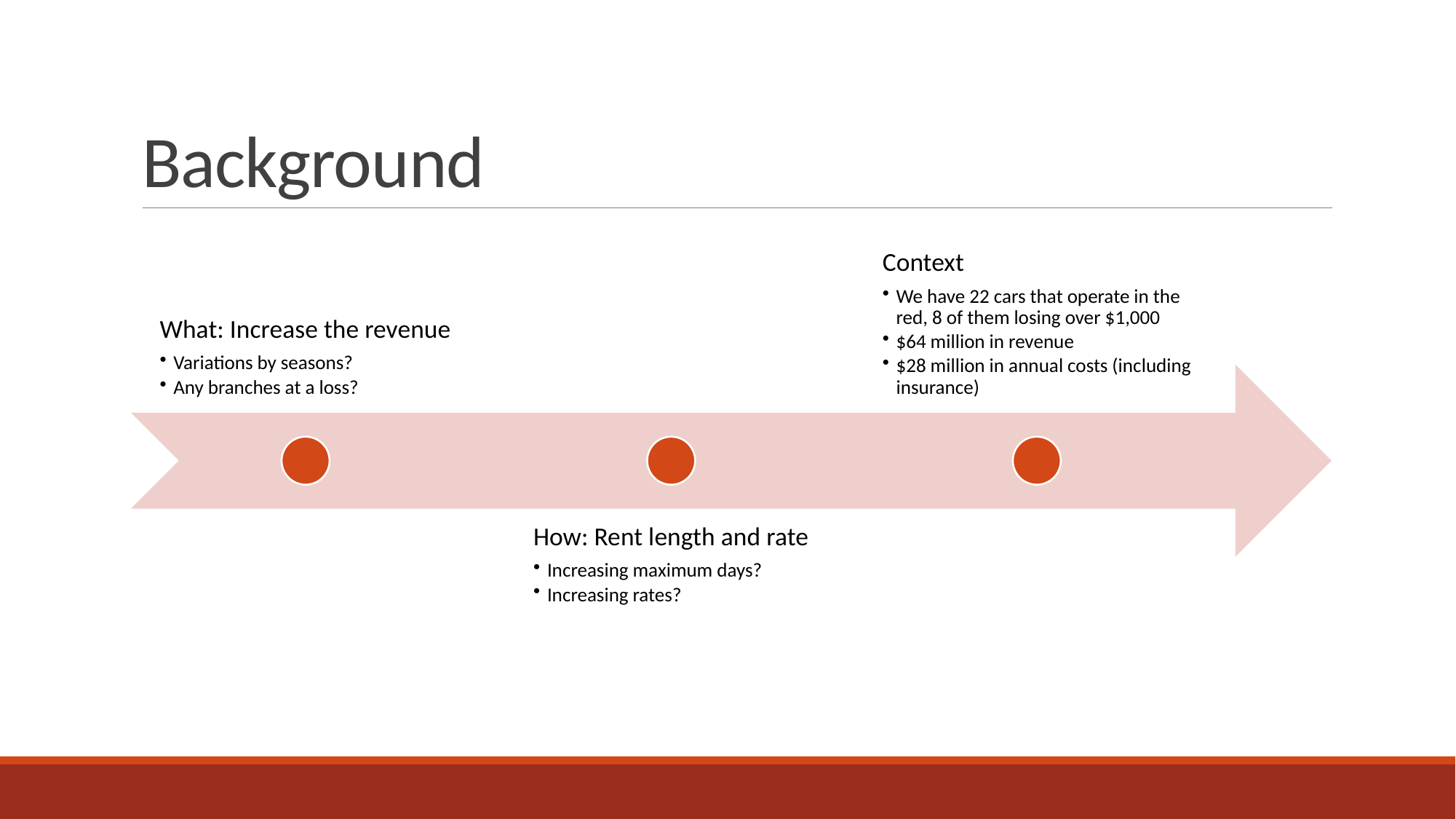

# Background
What: Increase the revenue
Variations by seasons?
Any branches at a loss?
How: Rent length and rate
Increasing maximum days?
Increasing rates?

Context
We have 22 cars that operate in the red, 8 of them losing over $1,000
$64 million in revenue
$28 million in annual costs (including insurance)